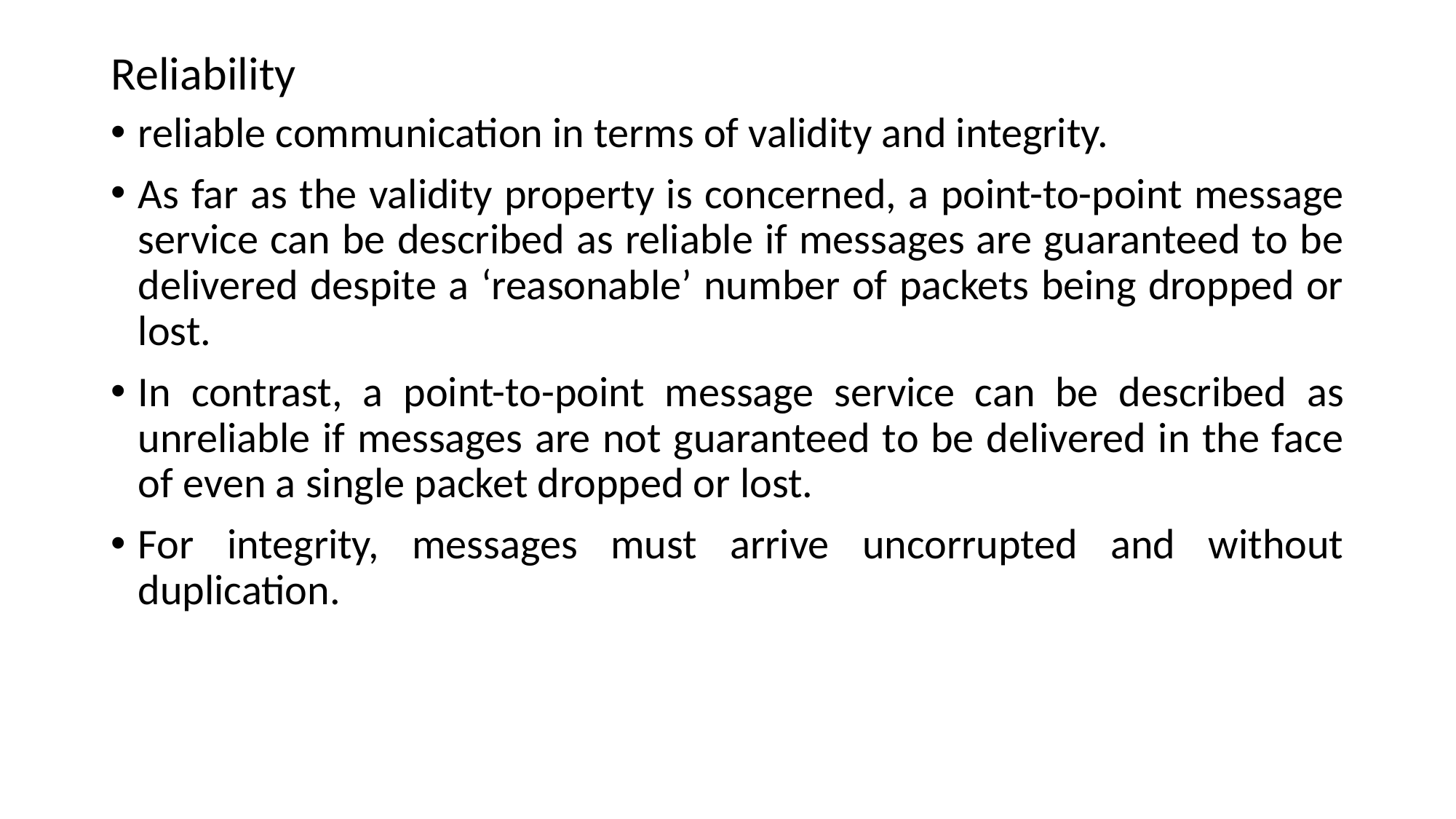

# Reliability
reliable communication in terms of validity and integrity.
As far as the validity property is concerned, a point-to-point message service can be described as reliable if messages are guaranteed to be delivered despite a ‘reasonable’ number of packets being dropped or lost.
In contrast, a point-to-point message service can be described as unreliable if messages are not guaranteed to be delivered in the face of even a single packet dropped or lost.
For integrity, messages must arrive uncorrupted and without duplication.